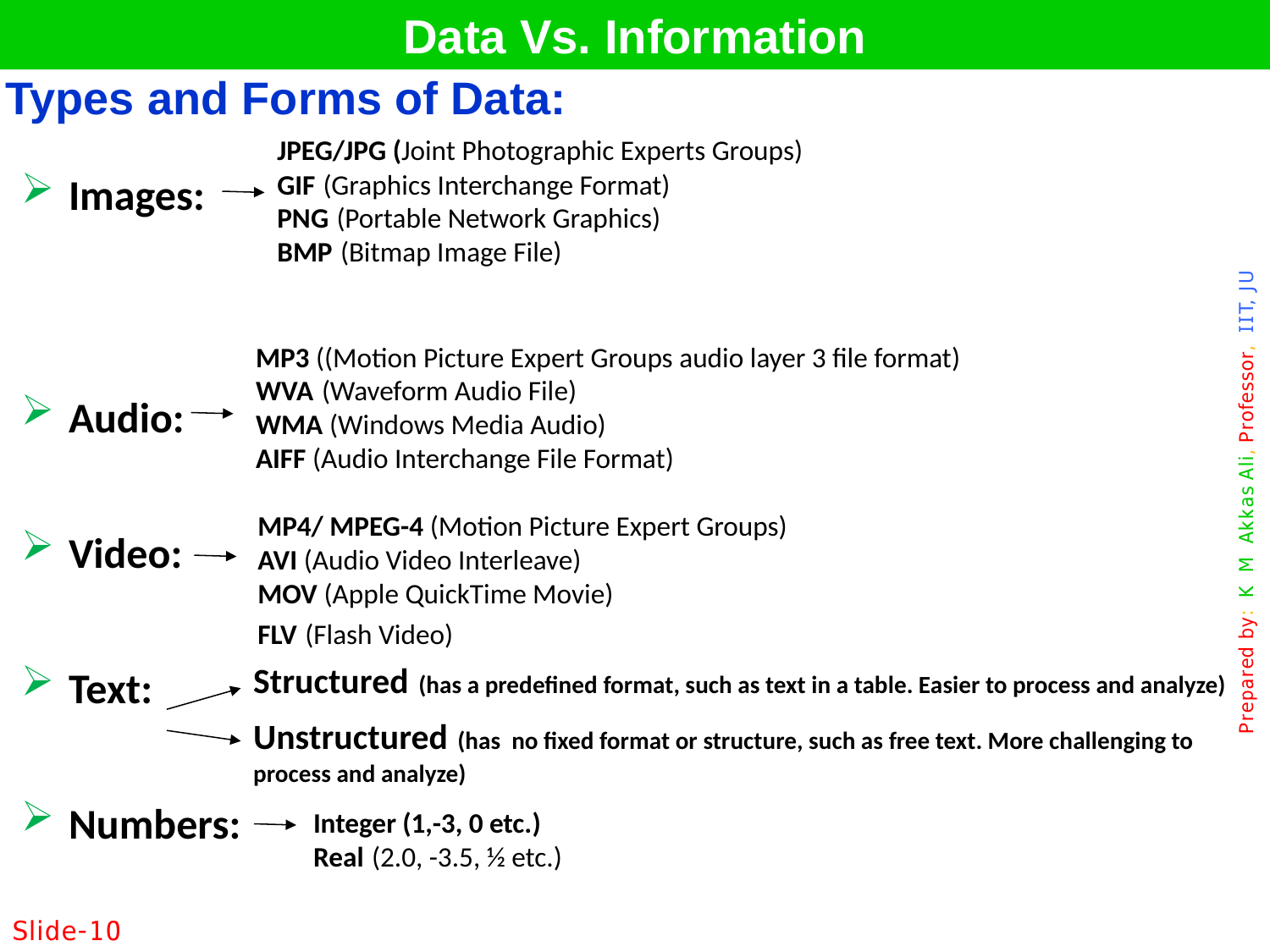

Data Vs. Information
| Types and Forms of Data: |
| --- |
JPEG/JPG (Joint Photographic Experts Groups)
GIF (Graphics Interchange Format)
PNG (Portable Network Graphics)
BMP (Bitmap Image File)
Images:

Audio:
Video:
Text:
Numbers:
MP3 ((Motion Picture Expert Groups audio layer 3 file format)
WVA (Waveform Audio File)
WMA (Windows Media Audio)
AIFF (Audio Interchange File Format)
MP4/ MPEG-4 (Motion Picture Expert Groups)
AVI (Audio Video Interleave)
MOV (Apple QuickTime Movie)
FLV (Flash Video)
Structured (has a predefined format, such as text in a table. Easier to process and analyze)
Unstructured (has  no fixed format or structure, such as free text. More challenging to process and analyze)
Integer (1,-3, 0 etc.)
Real (2.0, -3.5, ½ etc.)
Slide-10